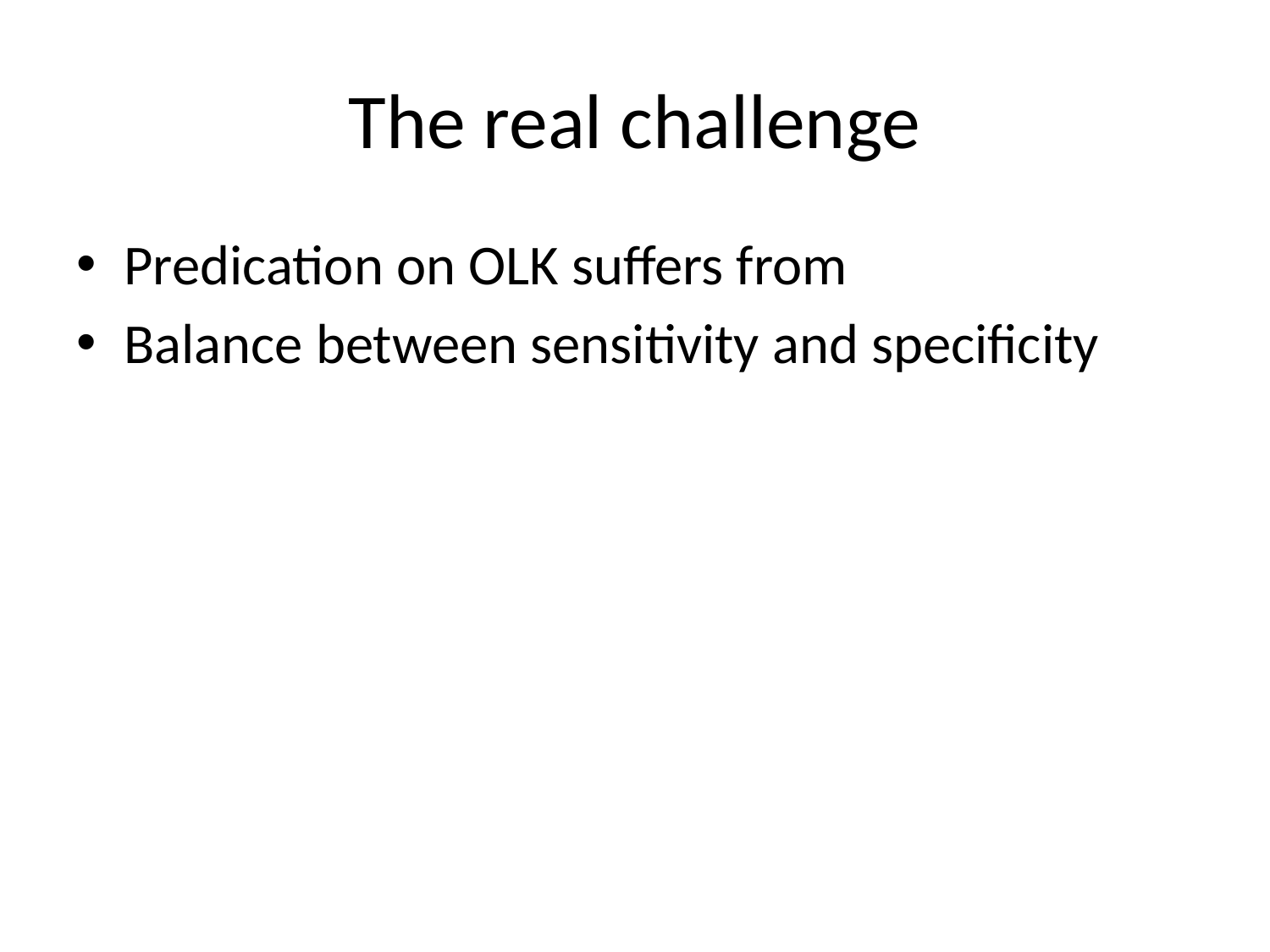

# The real challenge
Predication on OLK suffers from
Balance between sensitivity and specificity